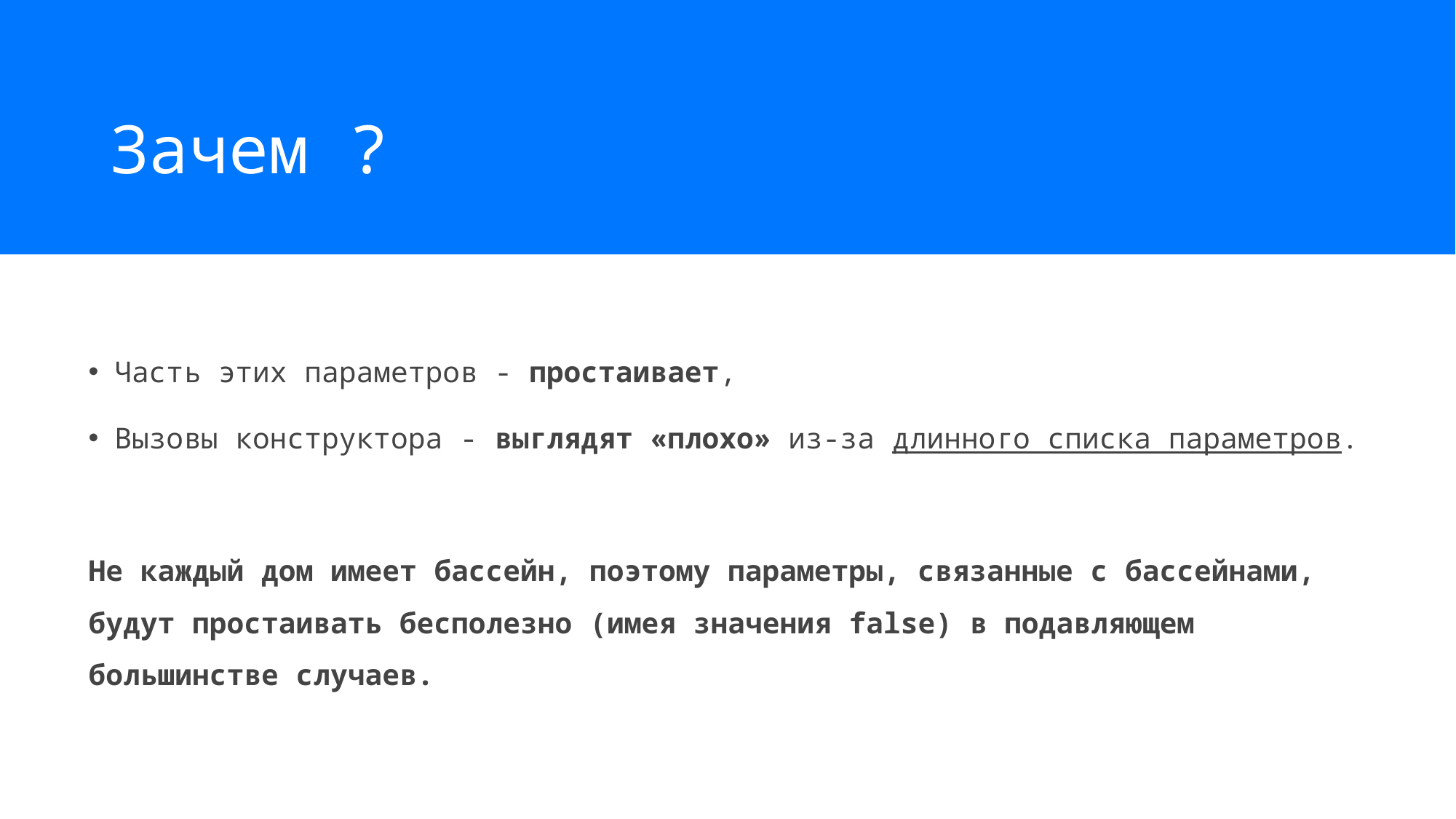

Зачем ?
Часть этих параметров - простаивает,
Вызовы конструктора - выглядят «плохо» из-за длинного списка параметров.

Не каждый дом имеет бассейн, поэтому параметры, связанные с бассейнами, будут простаивать бесполезно (имея значения false) в подавляющем большинстве случаев.